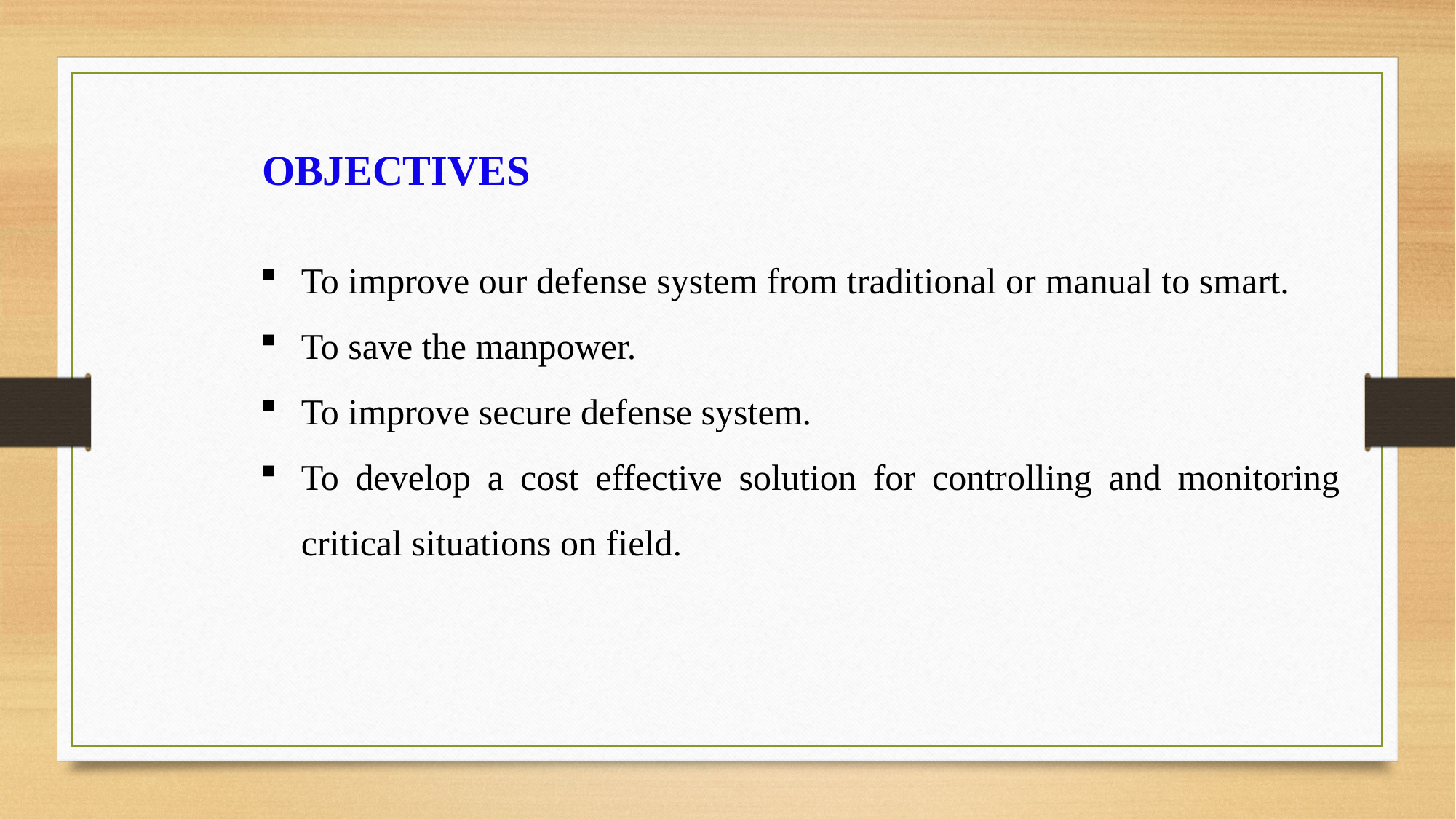

OBJECTIVES
To improve our defense system from traditional or manual to smart.
To save the manpower.
To improve secure defense system.
To develop a cost effective solution for controlling and monitoring critical situations on field.